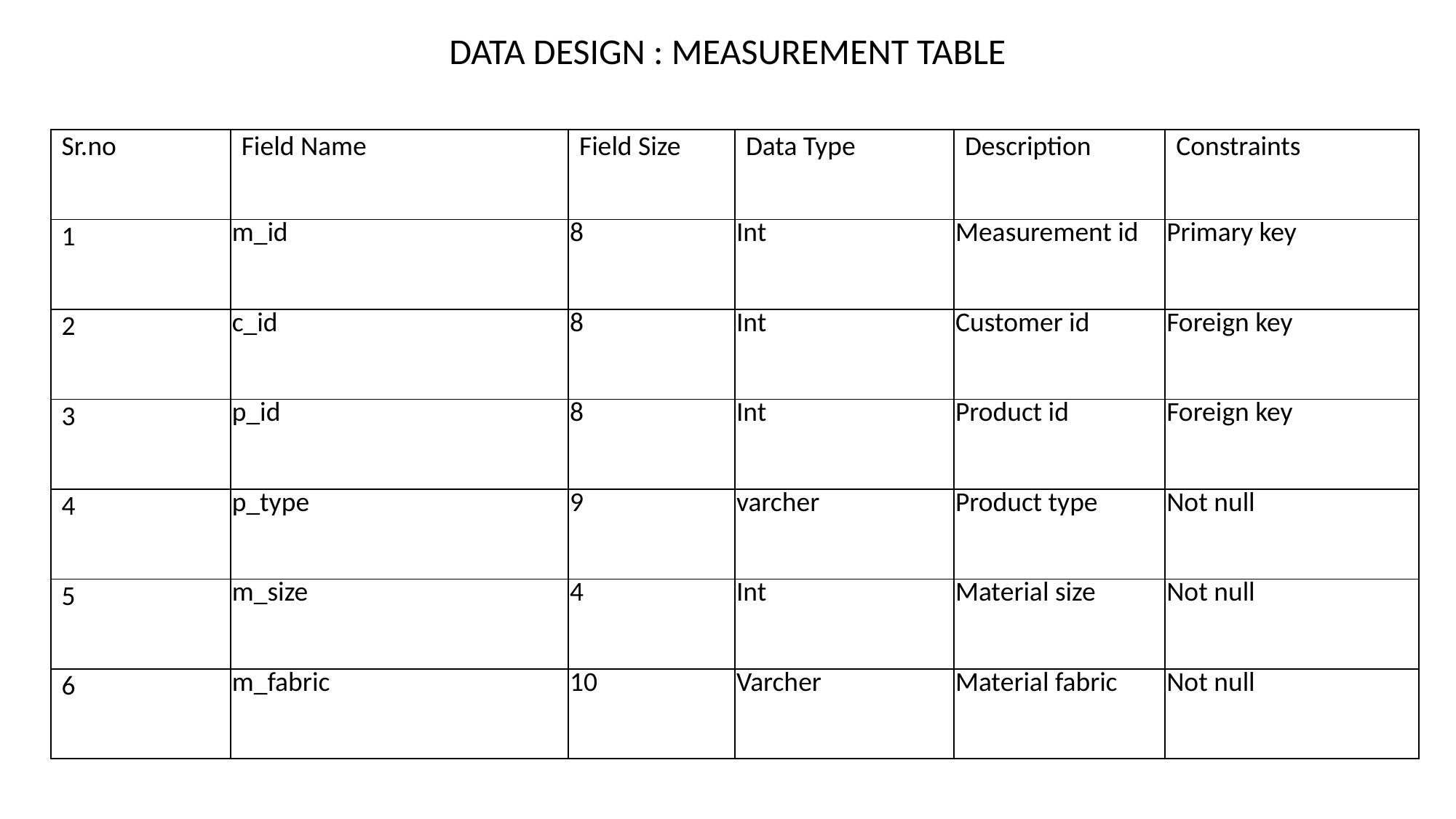

DATA DESIGN : MEASUREMENT TABLE
| Sr.no | Field Name | Field Size | Data Type | Description | Constraints |
| --- | --- | --- | --- | --- | --- |
| 1 | m\_id | 8 | Int | Measurement id | Primary key |
| 2 | c\_id | 8 | Int | Customer id | Foreign key |
| 3 | p\_id | 8 | Int | Product id | Foreign key |
| 4 | p\_type | 9 | varcher | Product type | Not null |
| 5 | m\_size | 4 | Int | Material size | Not null |
| 6 | m\_fabric | 10 | Varcher | Material fabric | Not null |